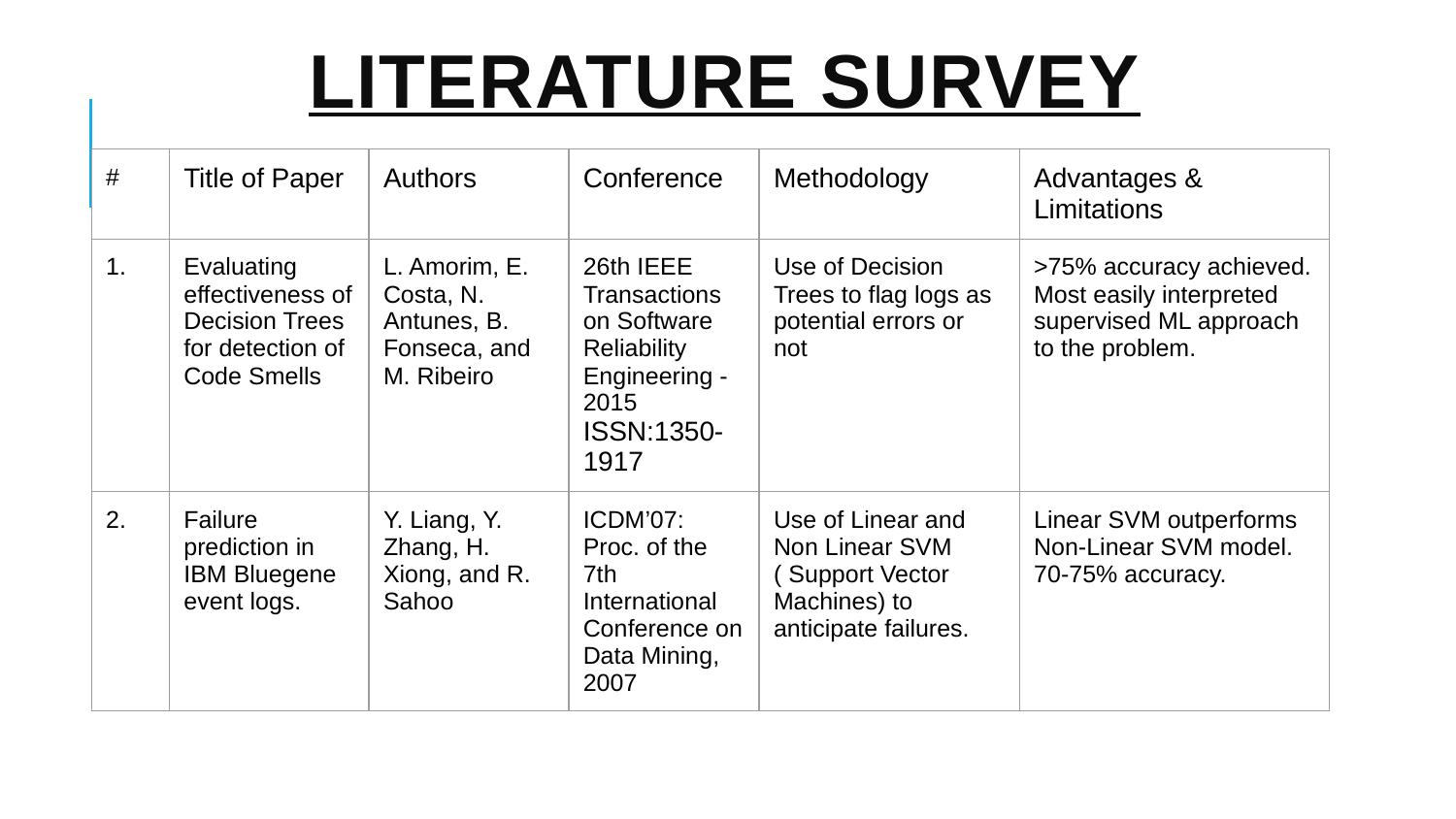

# LITERATURE SURVEY
| # | Title of Paper | Authors | Conference | Methodology | Advantages & Limitations |
| --- | --- | --- | --- | --- | --- |
| 1. | Evaluating effectiveness of Decision Trees for detection of Code Smells | L. Amorim, E. Costa, N. Antunes, B. Fonseca, and M. Ribeiro | 26th IEEE Transactions on Software Reliability Engineering - 2015 ISSN:1350-1917 | Use of Decision Trees to flag logs as potential errors or not | >75% accuracy achieved. Most easily interpreted supervised ML approach to the problem. |
| 2. | Failure prediction in IBM Bluegene event logs. | Y. Liang, Y. Zhang, H. Xiong, and R. Sahoo | ICDM’07: Proc. of the 7th International Conference on Data Mining, 2007 | Use of Linear and Non Linear SVM ( Support Vector Machines) to anticipate failures. | Linear SVM outperforms Non-Linear SVM model. 70-75% accuracy. |